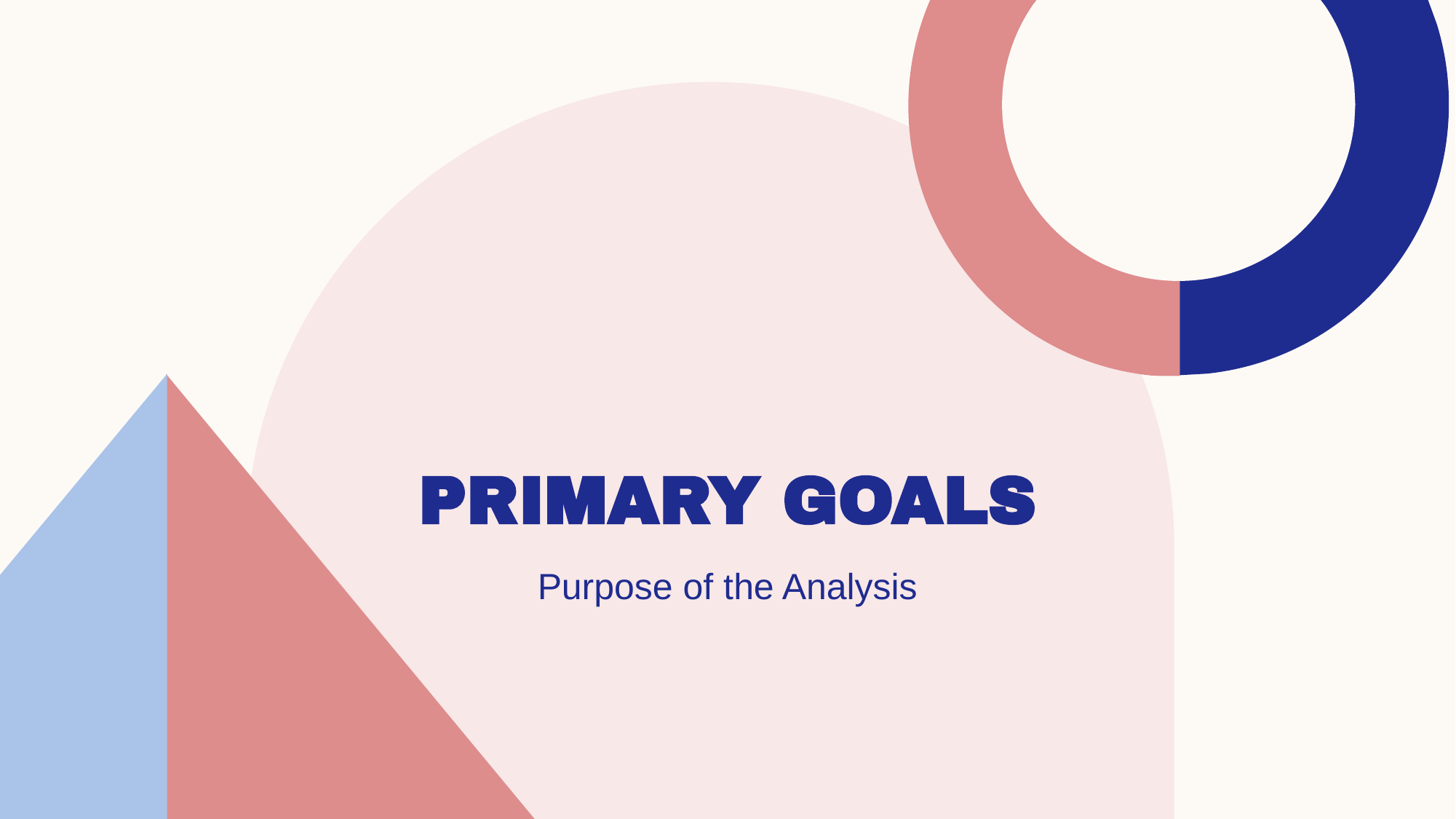

# PRIMARY GOALS
Purpose of the Analysis